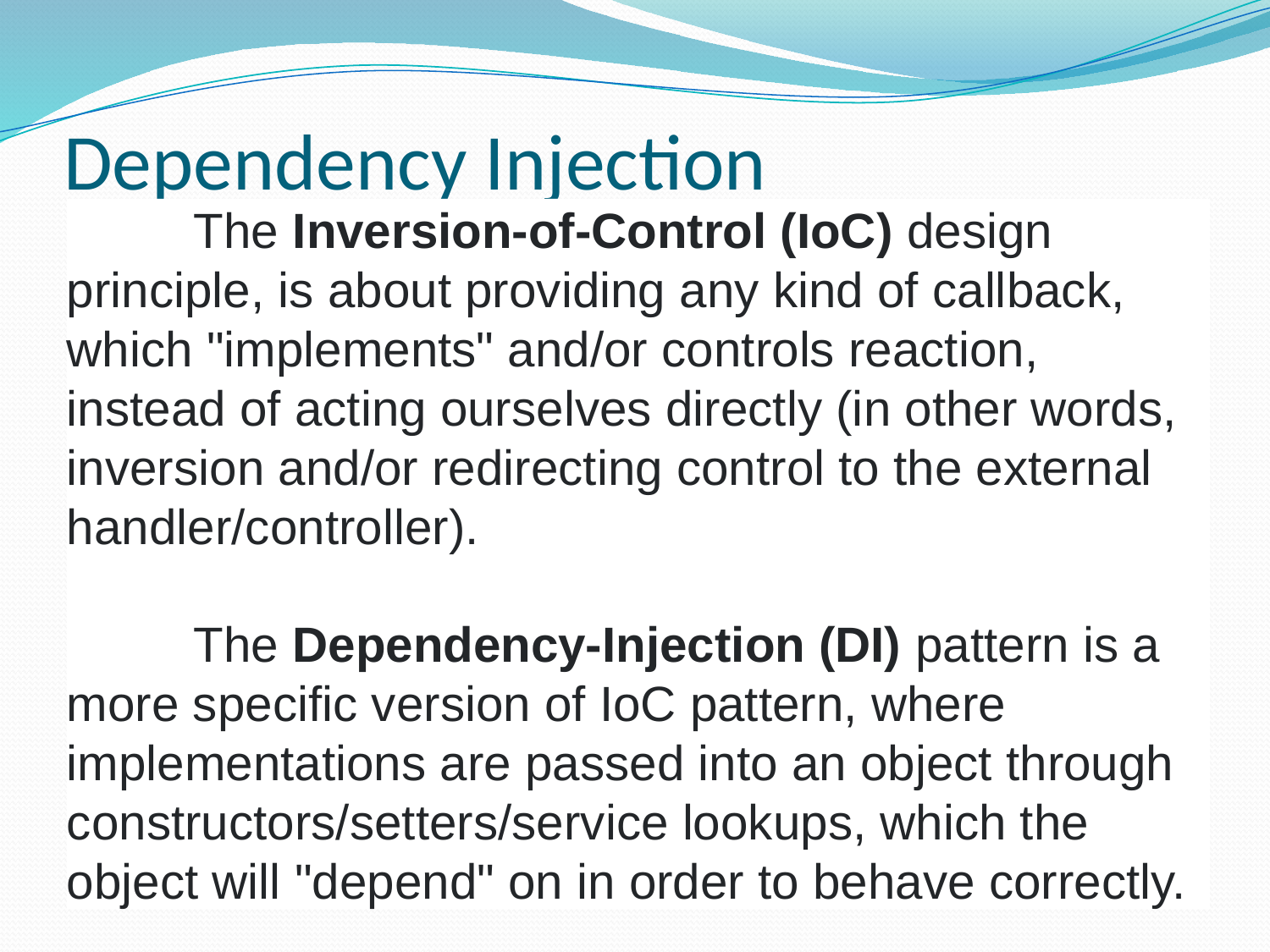

# Dependency Injection
	The Inversion-of-Control (IoC) design principle, is about providing any kind of callback, which "implements" and/or controls reaction, instead of acting ourselves directly (in other words, inversion and/or redirecting control to the external handler/controller).

	The Dependency-Injection (DI) pattern is a more specific version of IoC pattern, where implementations are passed into an object through constructors/setters/service lookups, which the object will "depend" on in order to behave correctly.